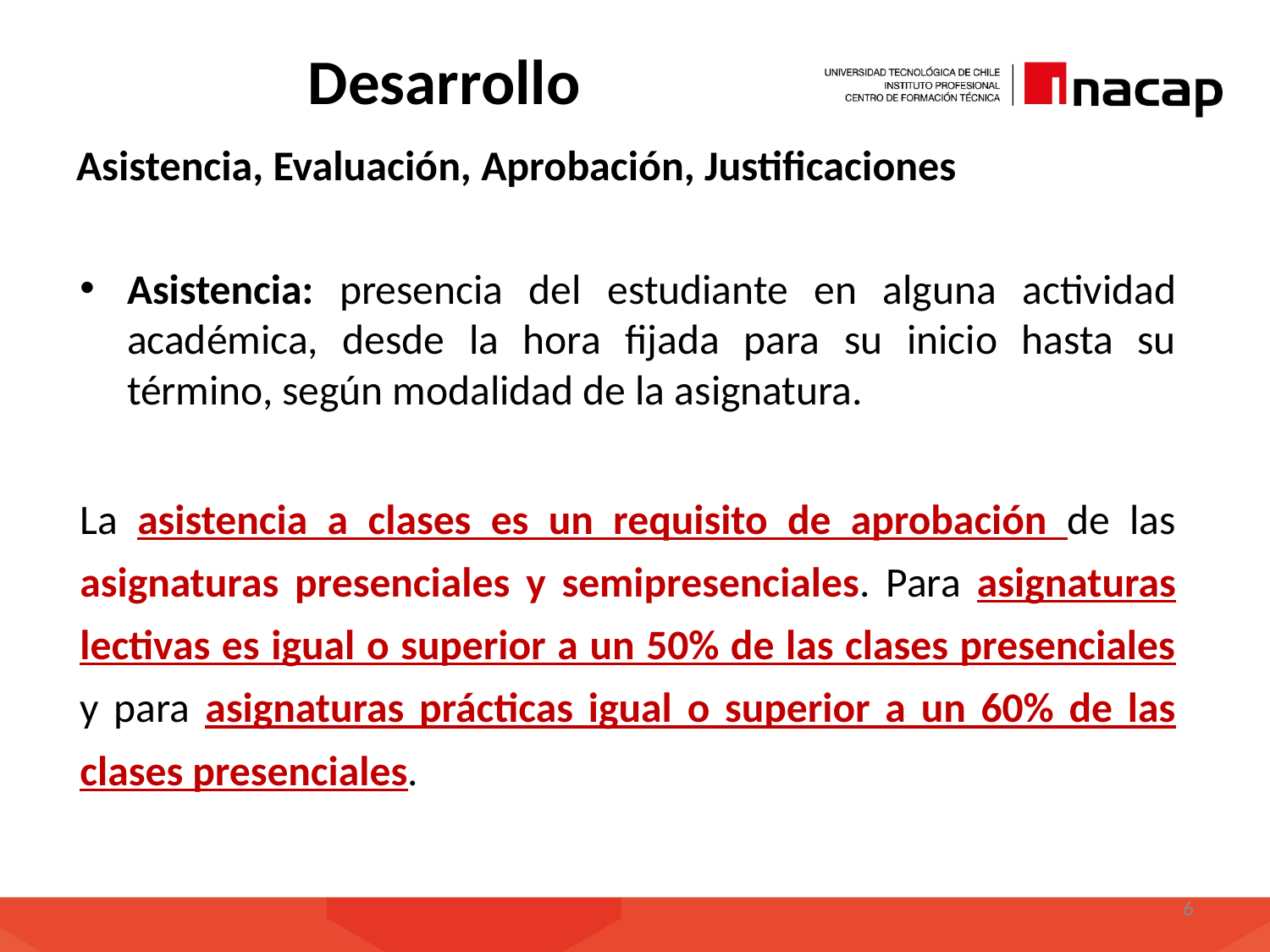

# Desarrollo
Asistencia, Evaluación, Aprobación, Justificaciones
Asistencia: presencia del estudiante en alguna actividad académica, desde la hora fijada para su inicio hasta su término, según modalidad de la asignatura.

La asistencia a clases es un requisito de aprobación de las asignaturas presenciales y semipresenciales. Para asignaturas lectivas es igual o superior a un 50% de las clases presenciales y para asignaturas prácticas igual o superior a un 60% de las clases presenciales.

6